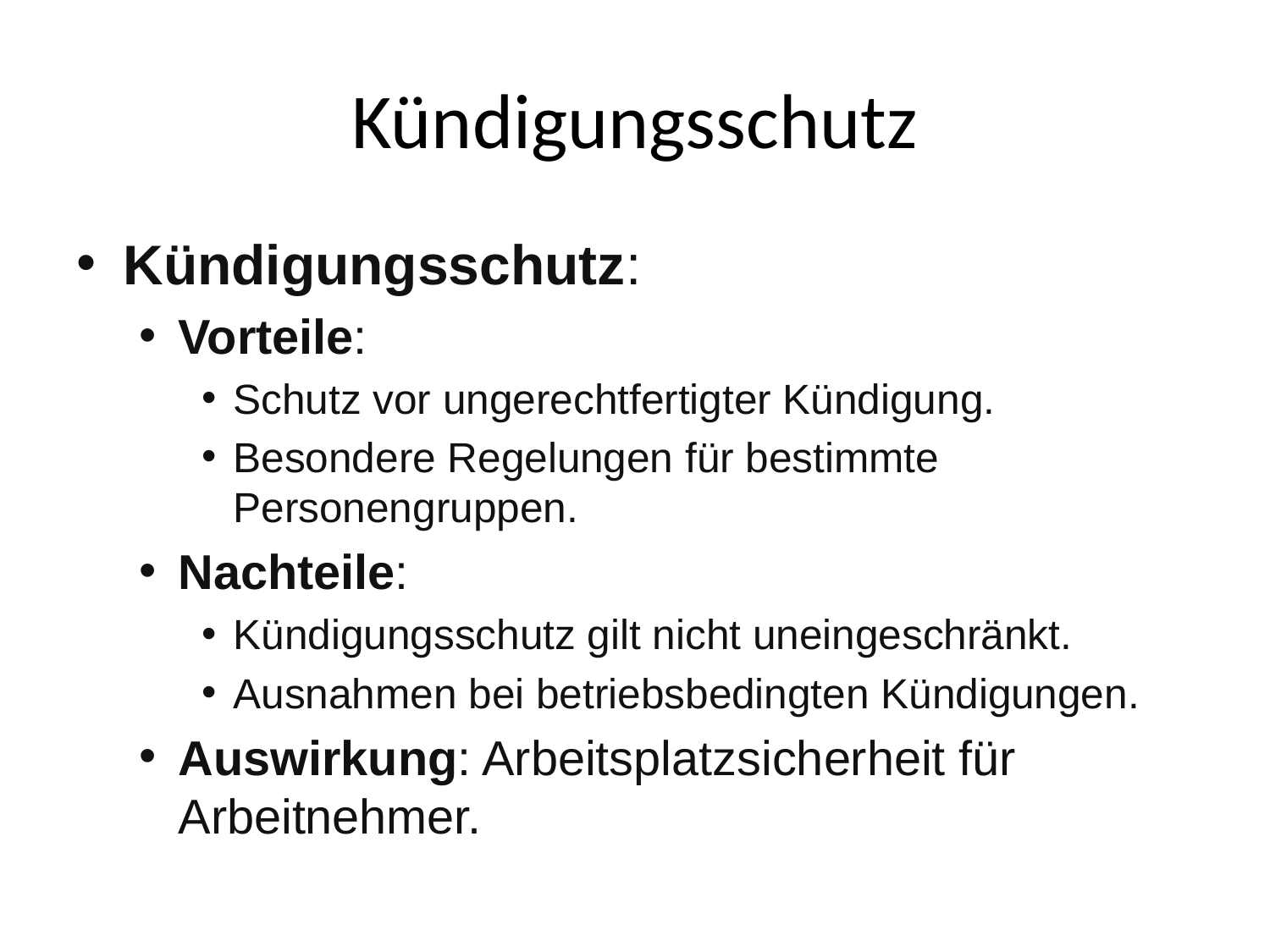

# Kündigungsschutz
Kündigungsschutz:
Vorteile:
Schutz vor ungerechtfertigter Kündigung.
Besondere Regelungen für bestimmte Personengruppen.
Nachteile:
Kündigungsschutz gilt nicht uneingeschränkt.
Ausnahmen bei betriebsbedingten Kündigungen.
Auswirkung: Arbeitsplatzsicherheit für Arbeitnehmer.